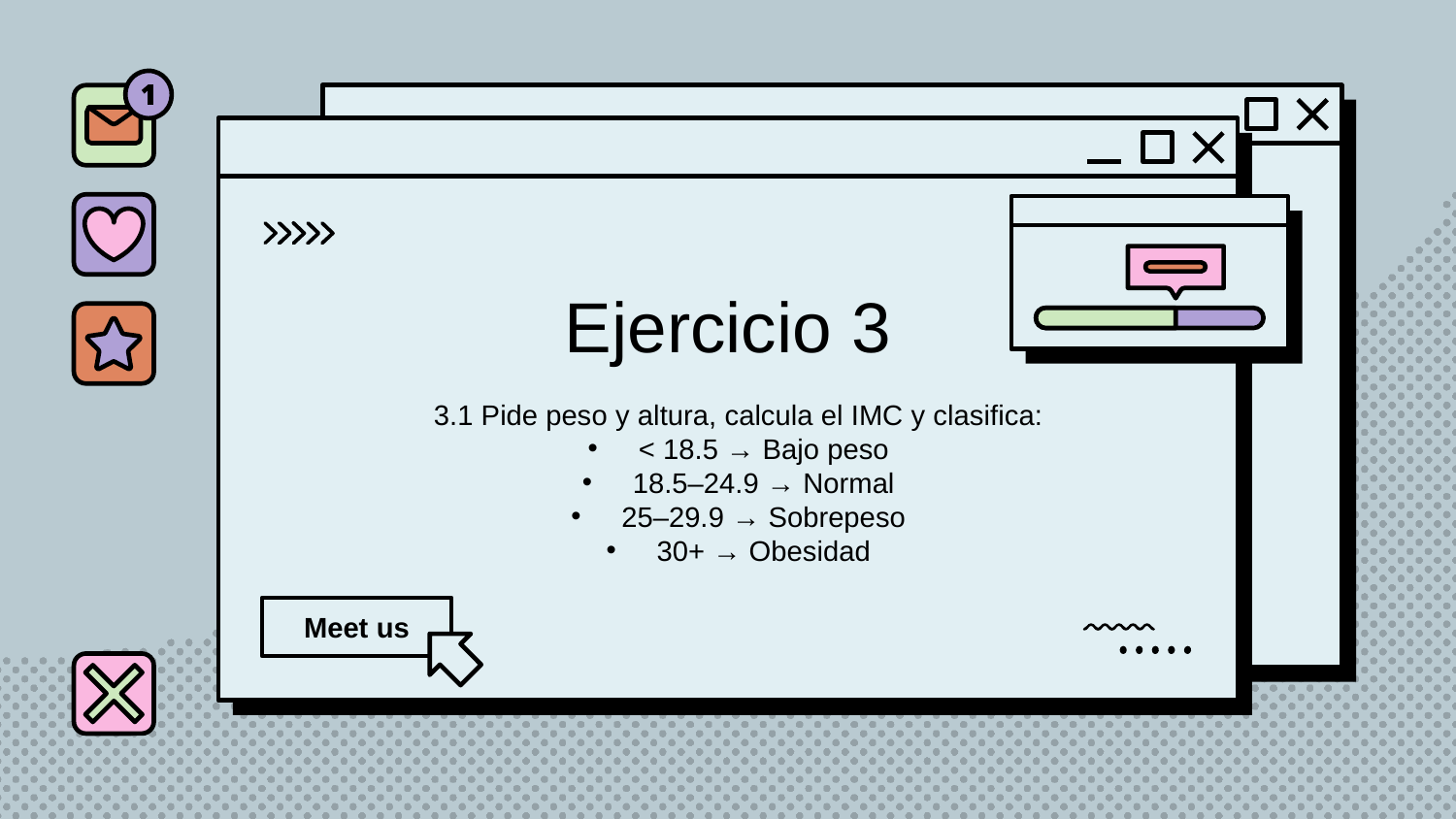

# Ejercicio 3

3.1 Pide peso y altura, calcula el IMC y clasifica:
< 18.5 → Bajo peso
18.5–24.9 → Normal
25–29.9 → Sobrepeso
30+ → Obesidad

Meet us